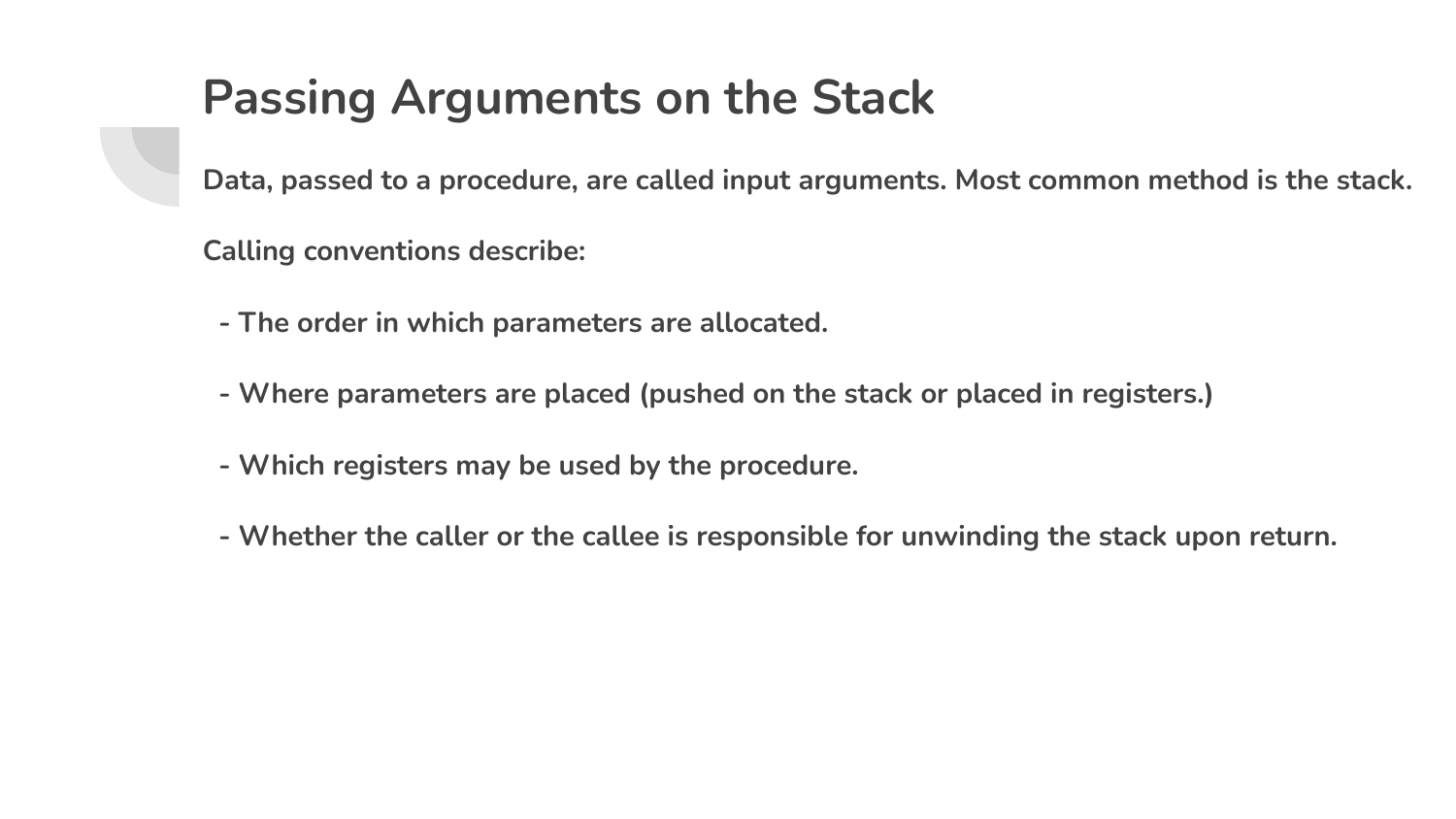

Passing Arguments on the Stack
Data, passed to a procedure, are called input arguments. Most common method is the stack.
Calling conventions describe:
  - The order in which parameters are allocated.
  - Where parameters are placed (pushed on the stack or placed in registers.)
  - Which registers may be used by the procedure.
  - Whether the caller or the callee is responsible for unwinding the stack upon return.